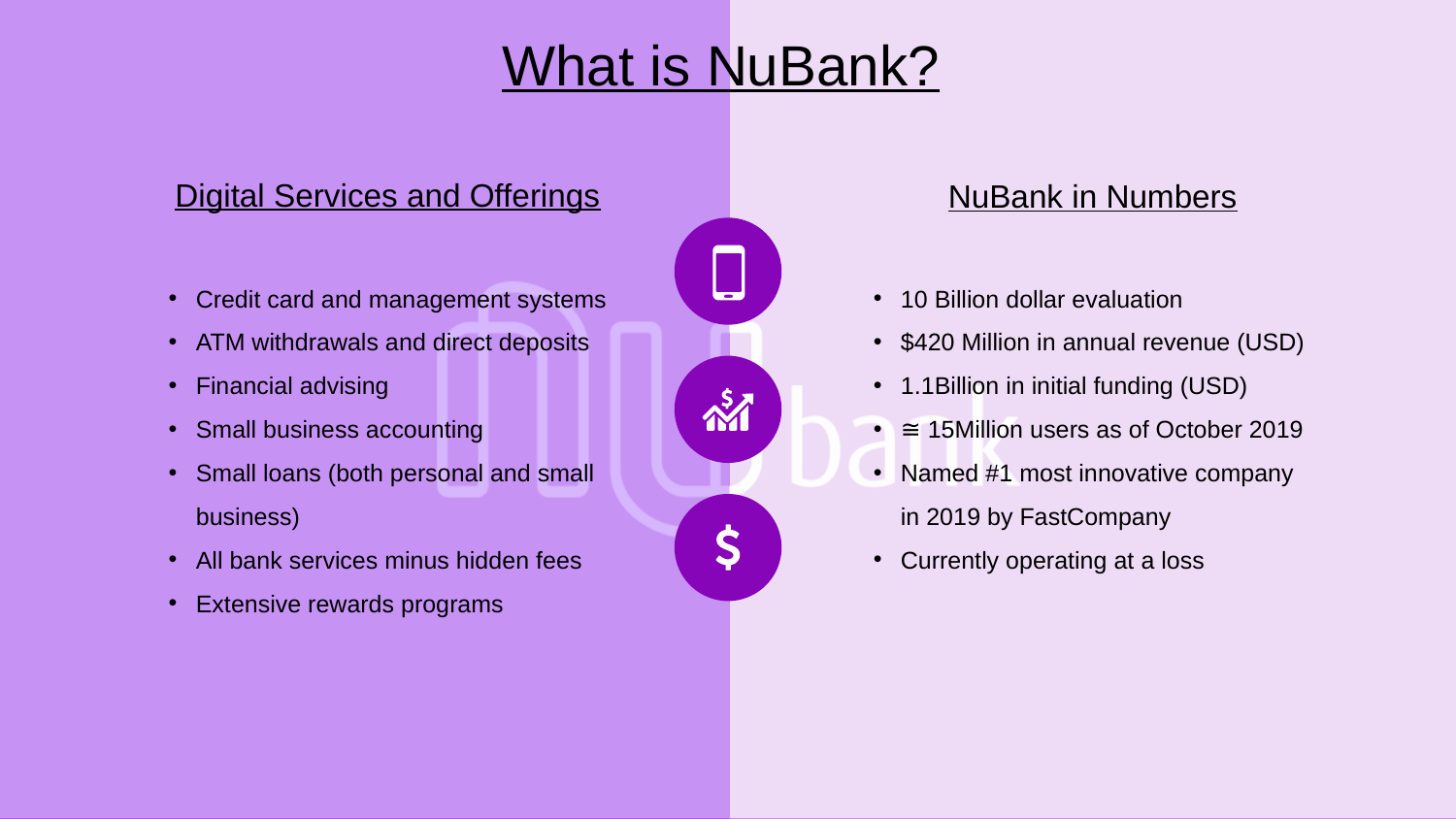

What is NuBank?
Digital Services and Offerings
NuBank in Numbers

Credit card and management systems
ATM withdrawals and direct deposits
Financial advising
Small business accounting
Small loans (both personal and small business)
All bank services minus hidden fees
Extensive rewards programs

10 Billion dollar evaluation
$420 Million in annual revenue (USD)
1.1Billion in initial funding (USD)
≅ 15Million users as of October 2019
Named #1 most innovative company in 2019 by FastCompany
Currently operating at a loss